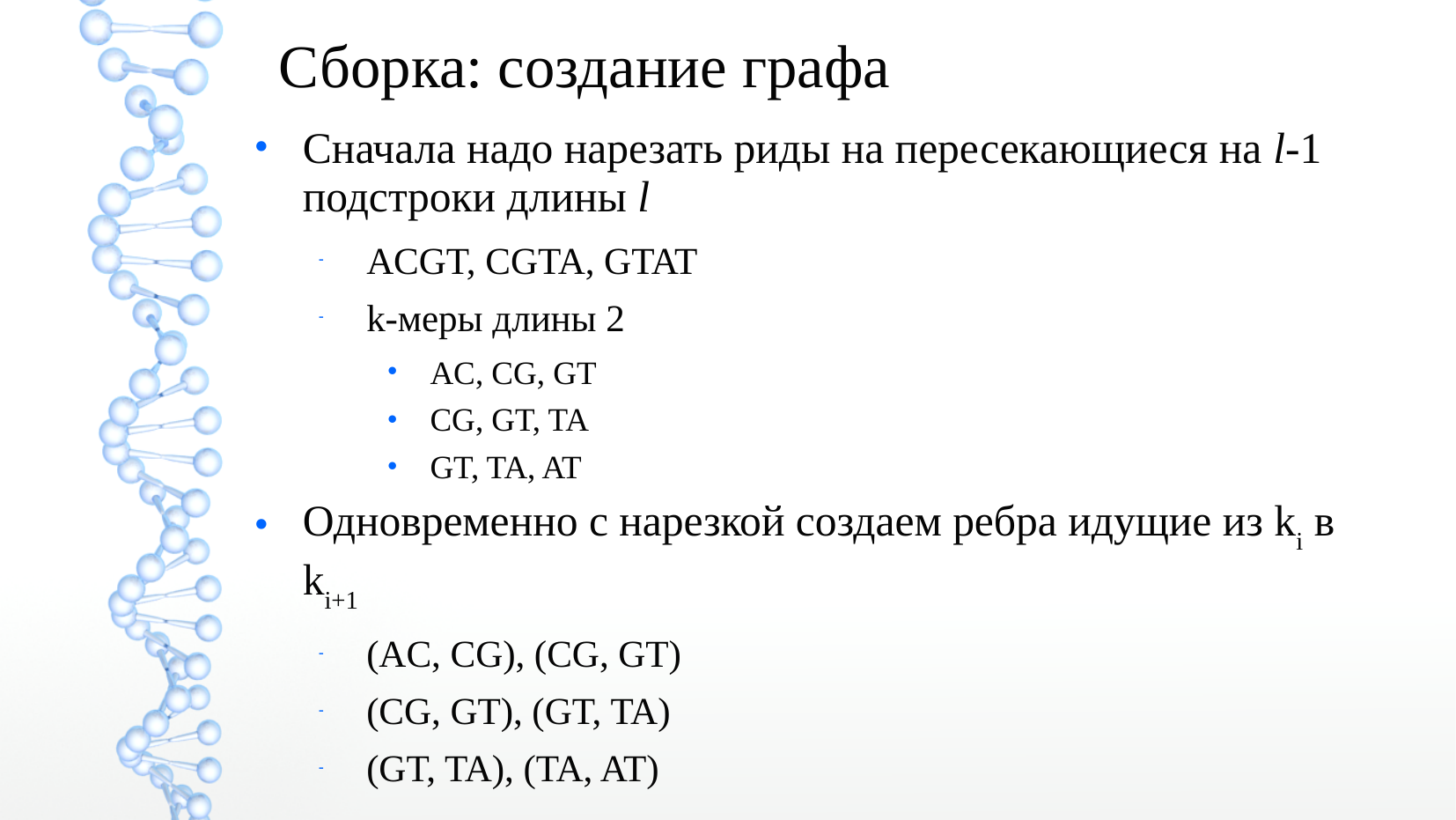

Сборка: создание графа
Сначала надо нарезать риды на пересекающиеся на l-1 подстроки длины l
ACGT, CGTA, GTAT
k-меры длины 2
AC, CG, GT
CG, GT, TA
GT, TA, AT
Одновременно с нарезкой создаем ребра идущие из ki в ki+1
(AC, CG), (CG, GT)
(CG, GT), (GT, TA)
(GT, TA), (TA, AT)